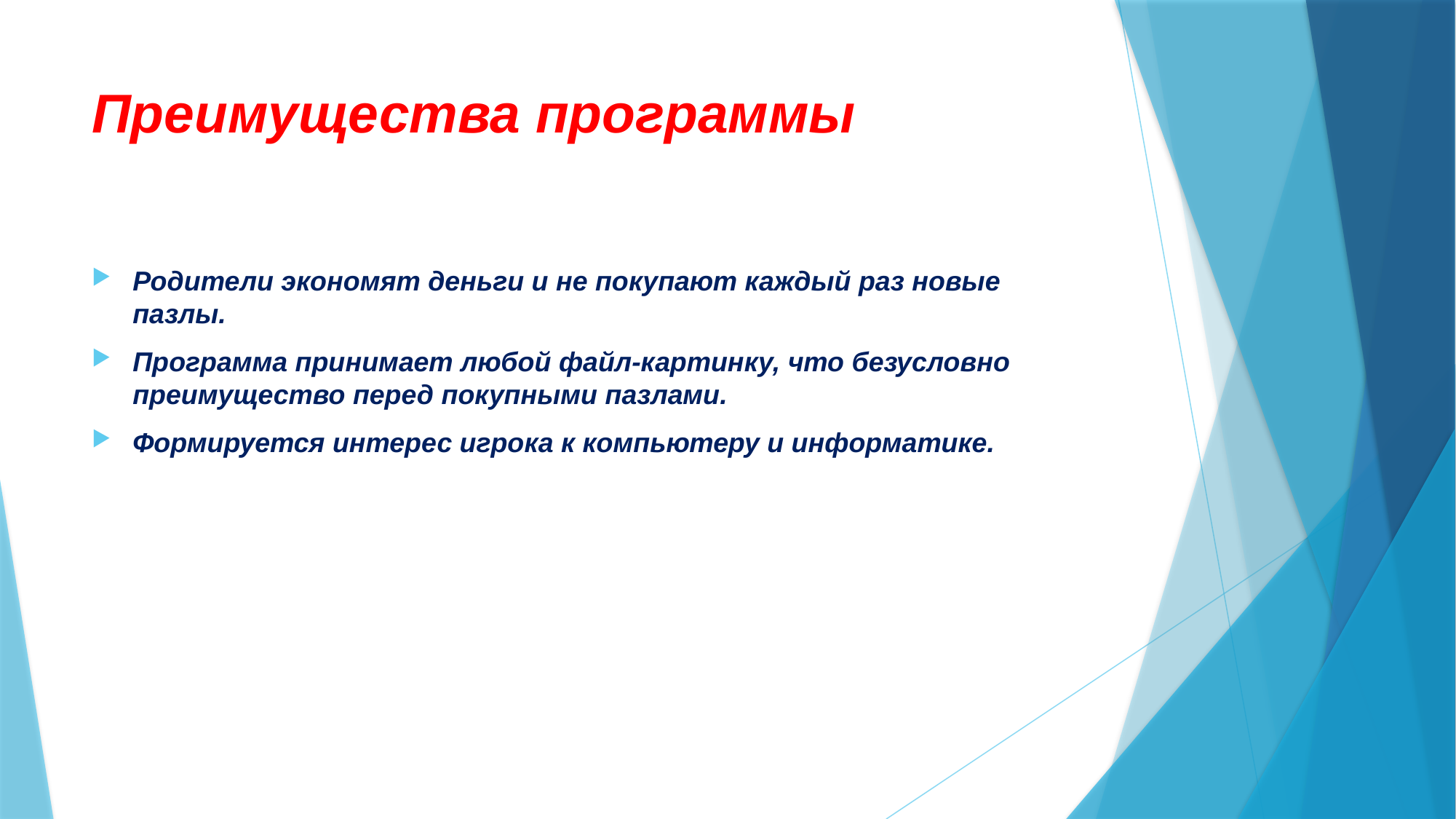

# Преимущества программы
Родители экономят деньги и не покупают каждый раз новые пазлы.
Программа принимает любой файл-картинку, что безусловно преимущество перед покупными пазлами.
Формируется интерес игрока к компьютеру и информатике.